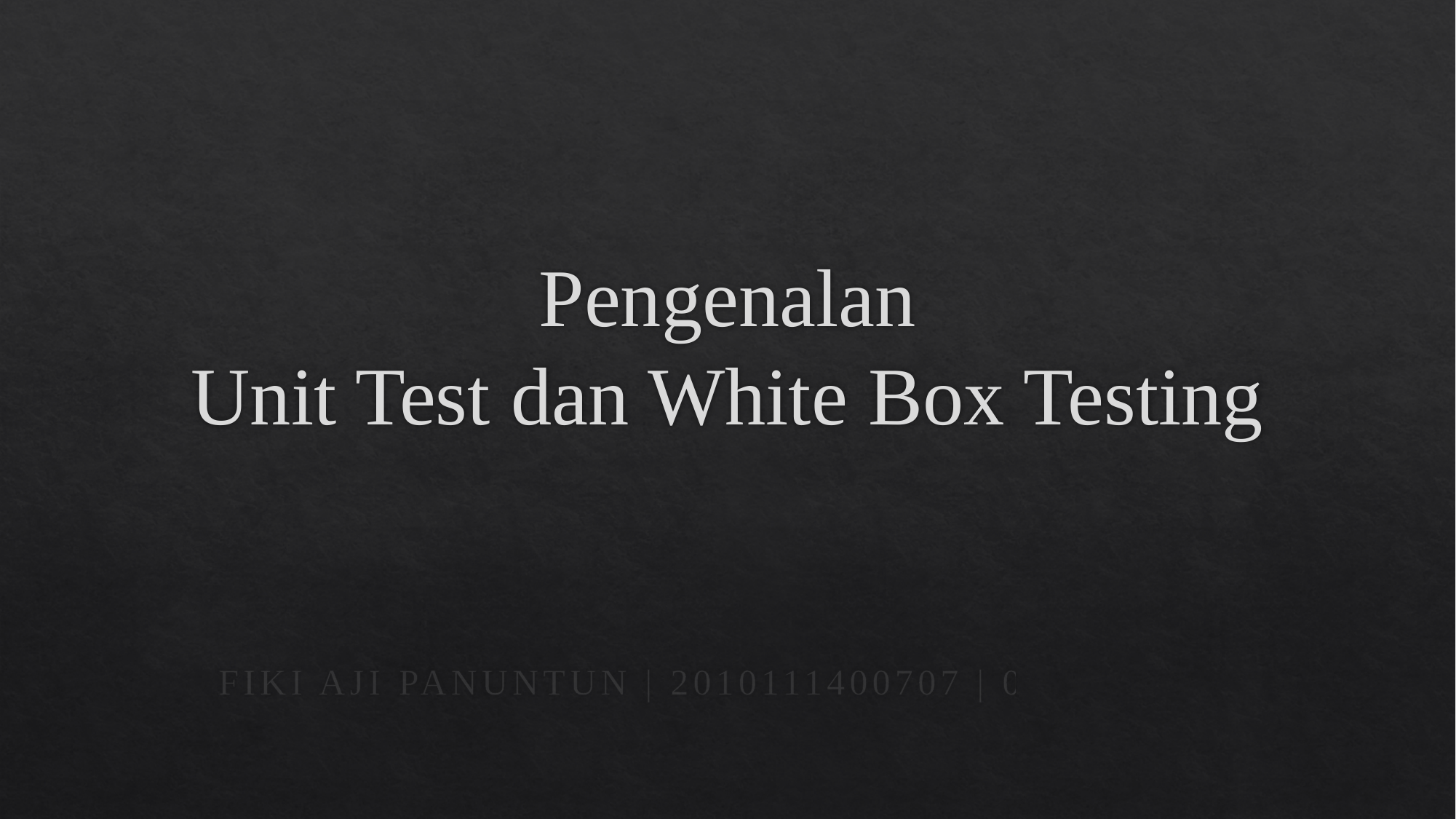

# Pengenalan Unit Test dan White Box Testing
FIKI AJI PANUNTUN | 2010111400707 | 07TPLP016